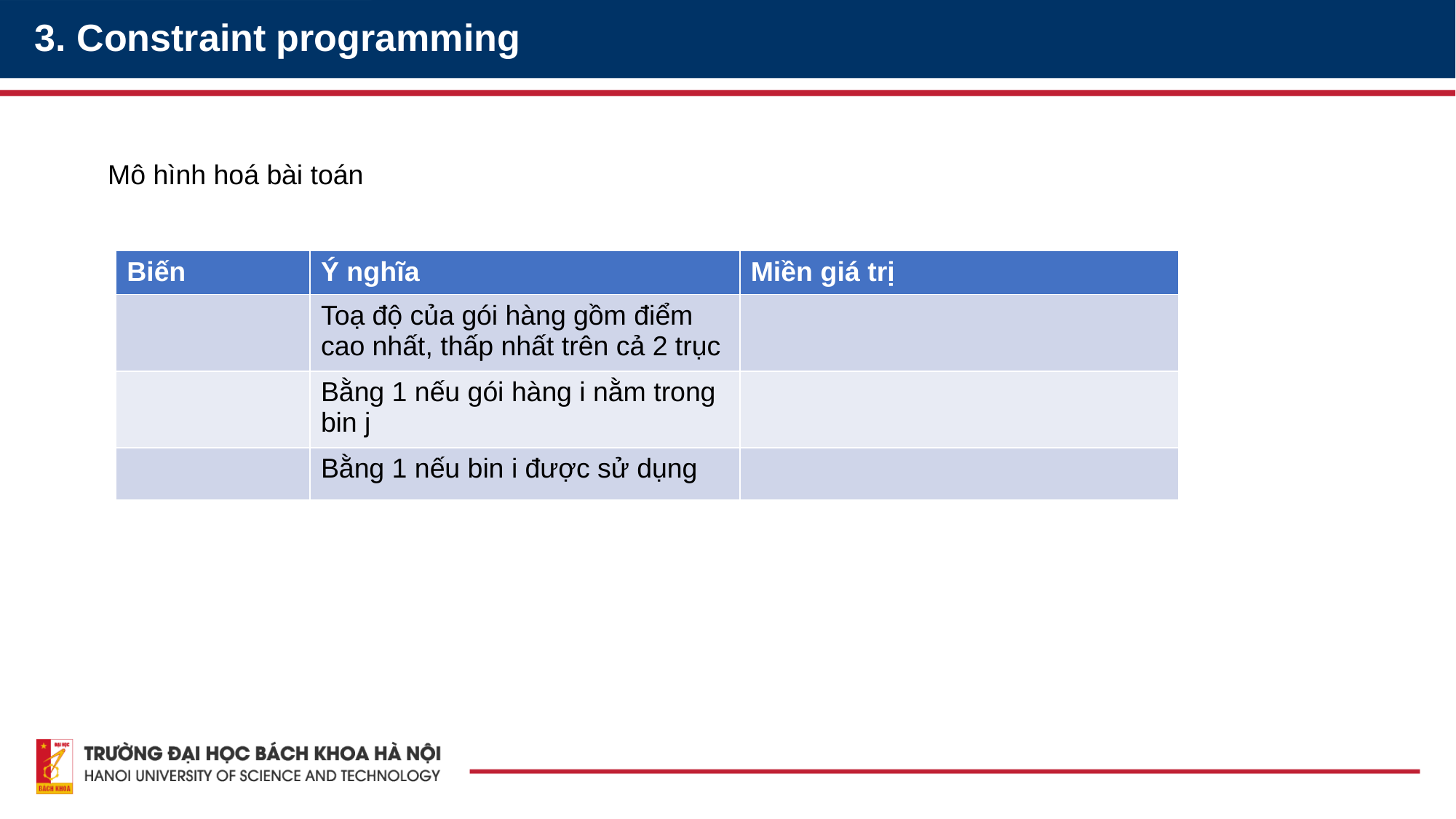

3. Constraint programming

Mô hình hoá bài toán
| Biến | Ý nghĩa | Miền giá trị |
| --- | --- | --- |
|  | Toạ độ của gói hàng gồm điểm cao nhất, thấp nhất trên cả 2 trục |  |
|  | Bằng 1 nếu gói hàng i nằm trong bin j |  |
|  | Bằng 1 nếu bin i được sử dụng |  |